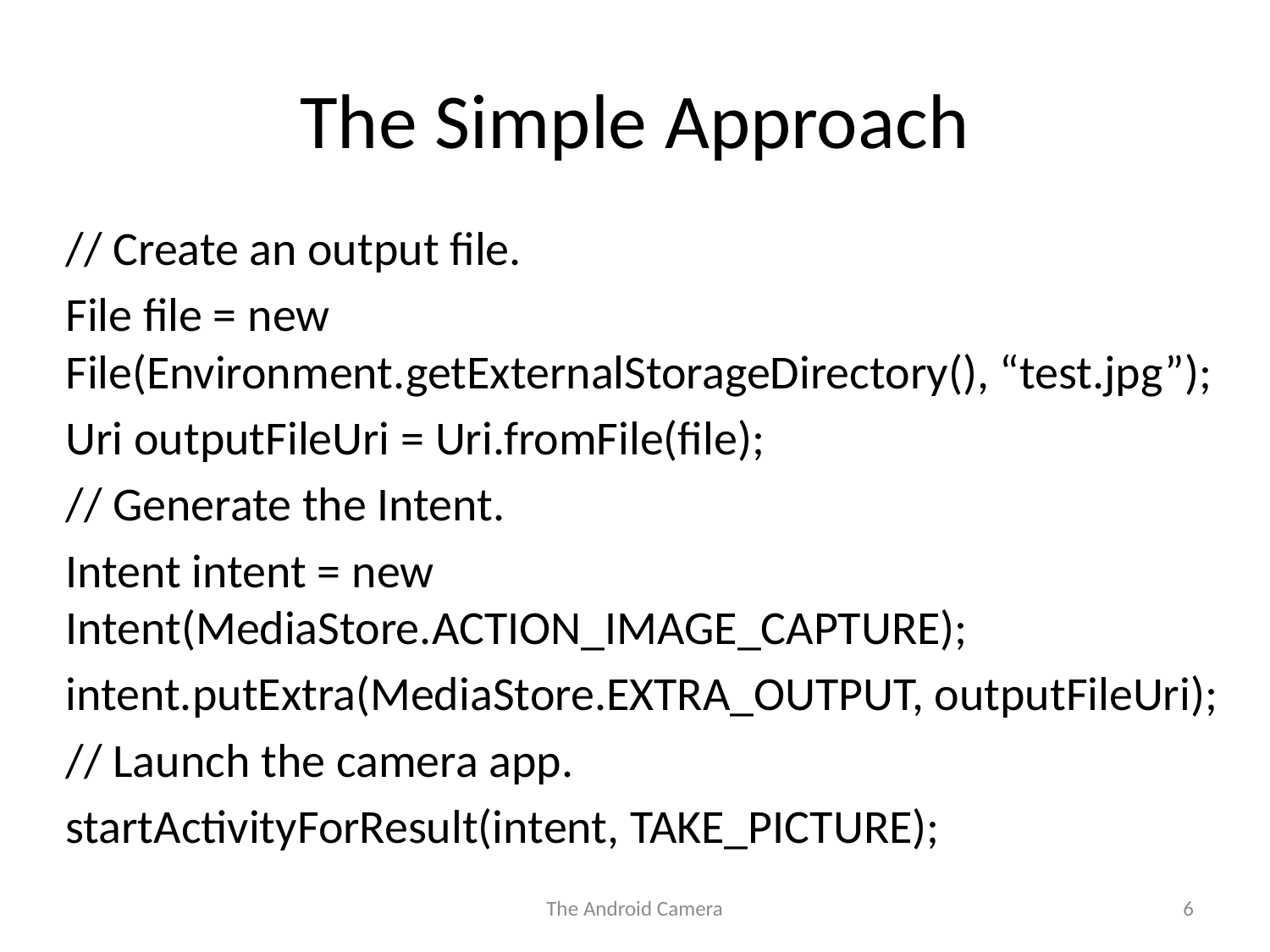

# The Simple Approach
// Create an output file.
File file = new File(Environment.getExternalStorageDirectory(), “test.jpg”);
Uri outputFileUri = Uri.fromFile(file);
// Generate the Intent.
Intent intent = new Intent(MediaStore.ACTION_IMAGE_CAPTURE);
intent.putExtra(MediaStore.EXTRA_OUTPUT, outputFileUri);
// Launch the camera app.
startActivityForResult(intent, TAKE_PICTURE);
The Android Camera
6